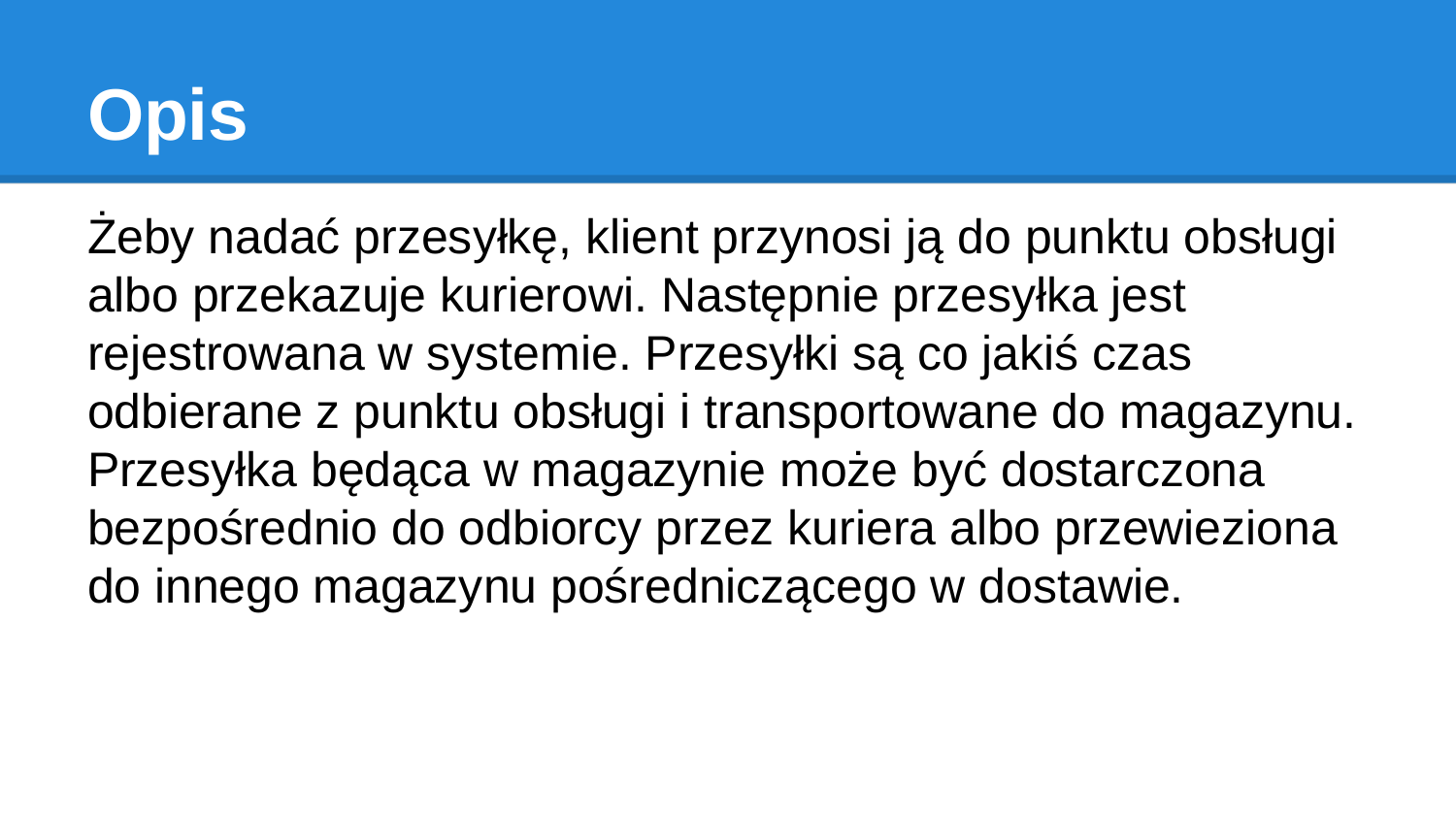

# Opis
Żeby nadać przesyłkę, klient przynosi ją do punktu obsługi albo przekazuje kurierowi. Następnie przesyłka jest rejestrowana w systemie. Przesyłki są co jakiś czas odbierane z punktu obsługi i transportowane do magazynu. Przesyłka będąca w magazynie może być dostarczona bezpośrednio do odbiorcy przez kuriera albo przewieziona do innego magazynu pośredniczącego w dostawie.